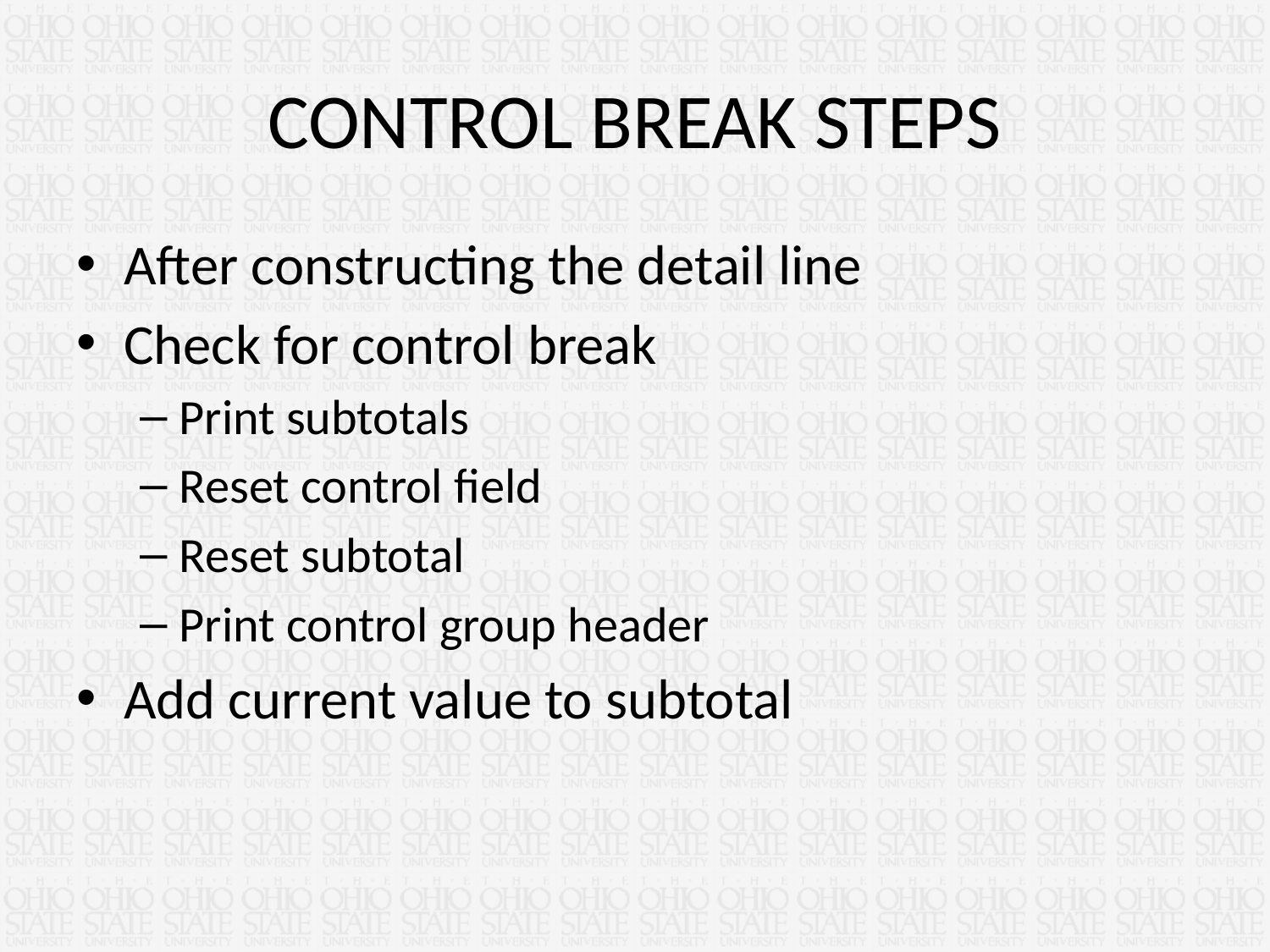

# CONTROL BREAK STEPS
After constructing the detail line
Check for control break
Print subtotals
Reset control field
Reset subtotal
Print control group header
Add current value to subtotal